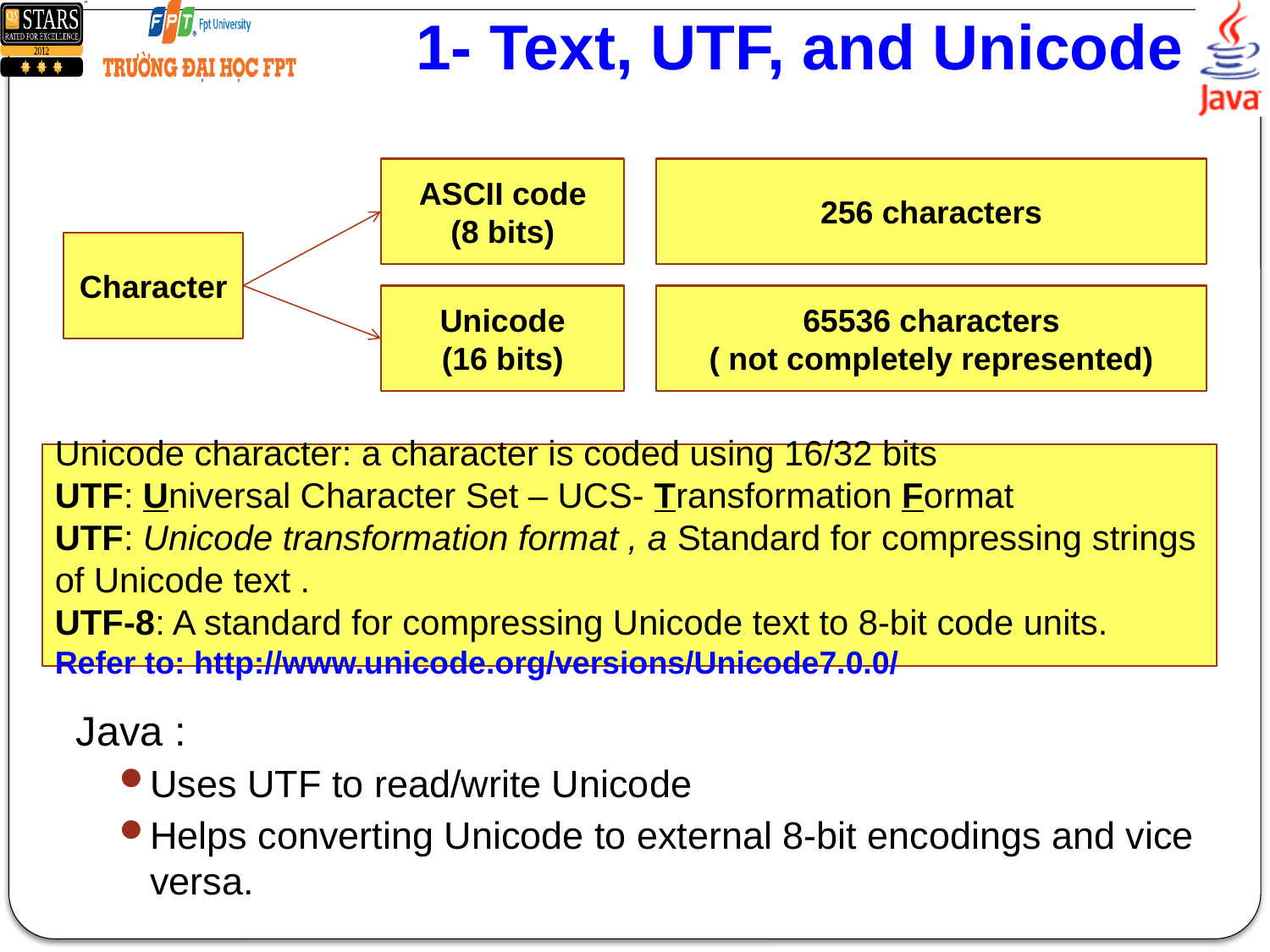

# 1- Text, UTF, and Unicode
ASCII code
(8 bits)
256 characters
Character
Unicode
(16 bits)
65536 characters
( not completely represented)
Unicode character: a character is coded using 16/32 bits
UTF: Universal Character Set – UCS- Transformation Format
UTF: Unicode transformation format , a Standard for compressing strings of Unicode text .
UTF-8: A standard for compressing Unicode text to 8-bit code units.
Refer to: http://www.unicode.org/versions/Unicode7.0.0/
Java :
Uses UTF to read/write Unicode
Helps converting Unicode to external 8-bit encodings and vice versa.